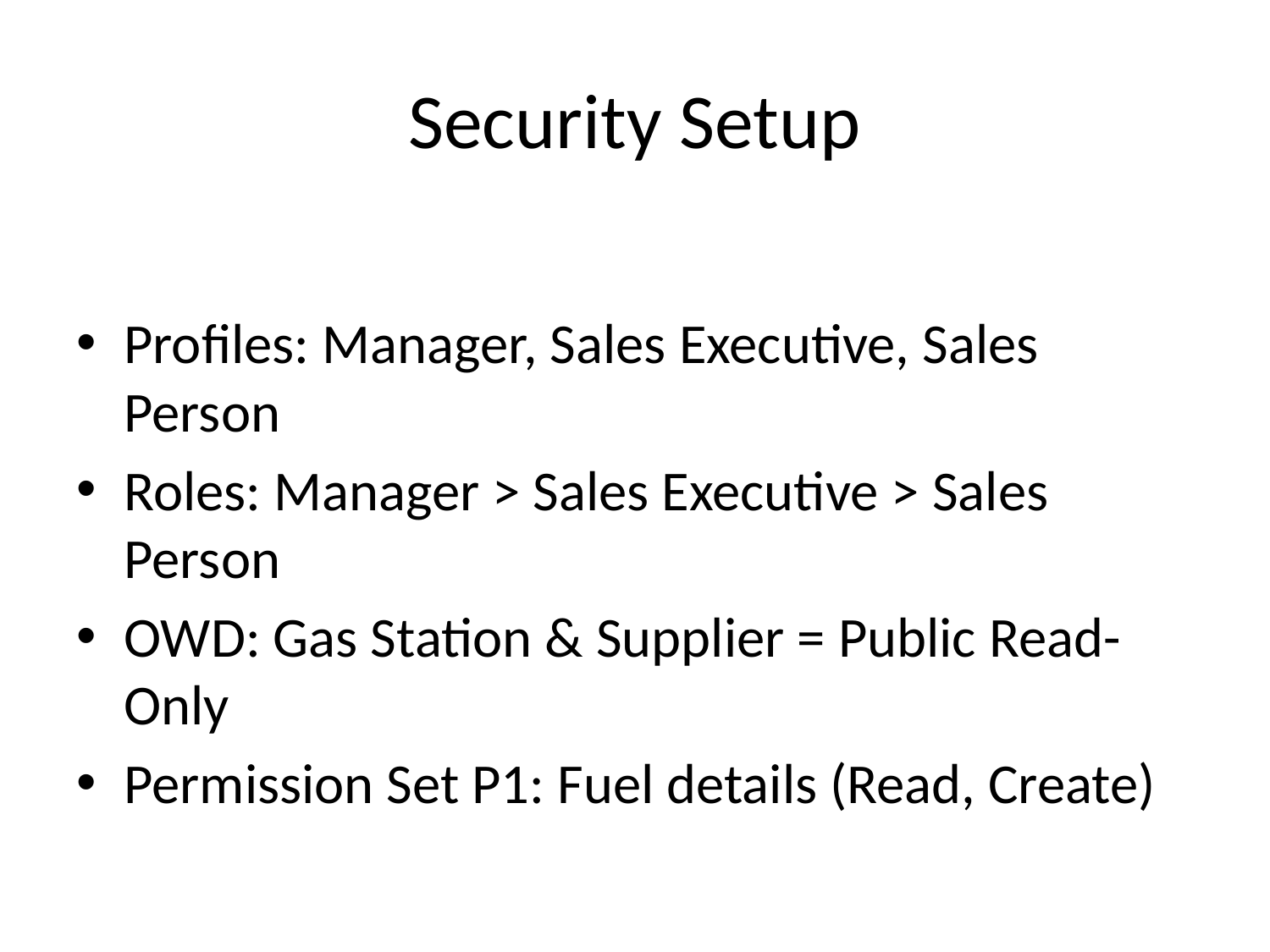

# Security Setup

Profiles: Manager, Sales Executive, Sales Person
Roles: Manager > Sales Executive > Sales Person
OWD: Gas Station & Supplier = Public Read-Only
Permission Set P1: Fuel details (Read, Create)